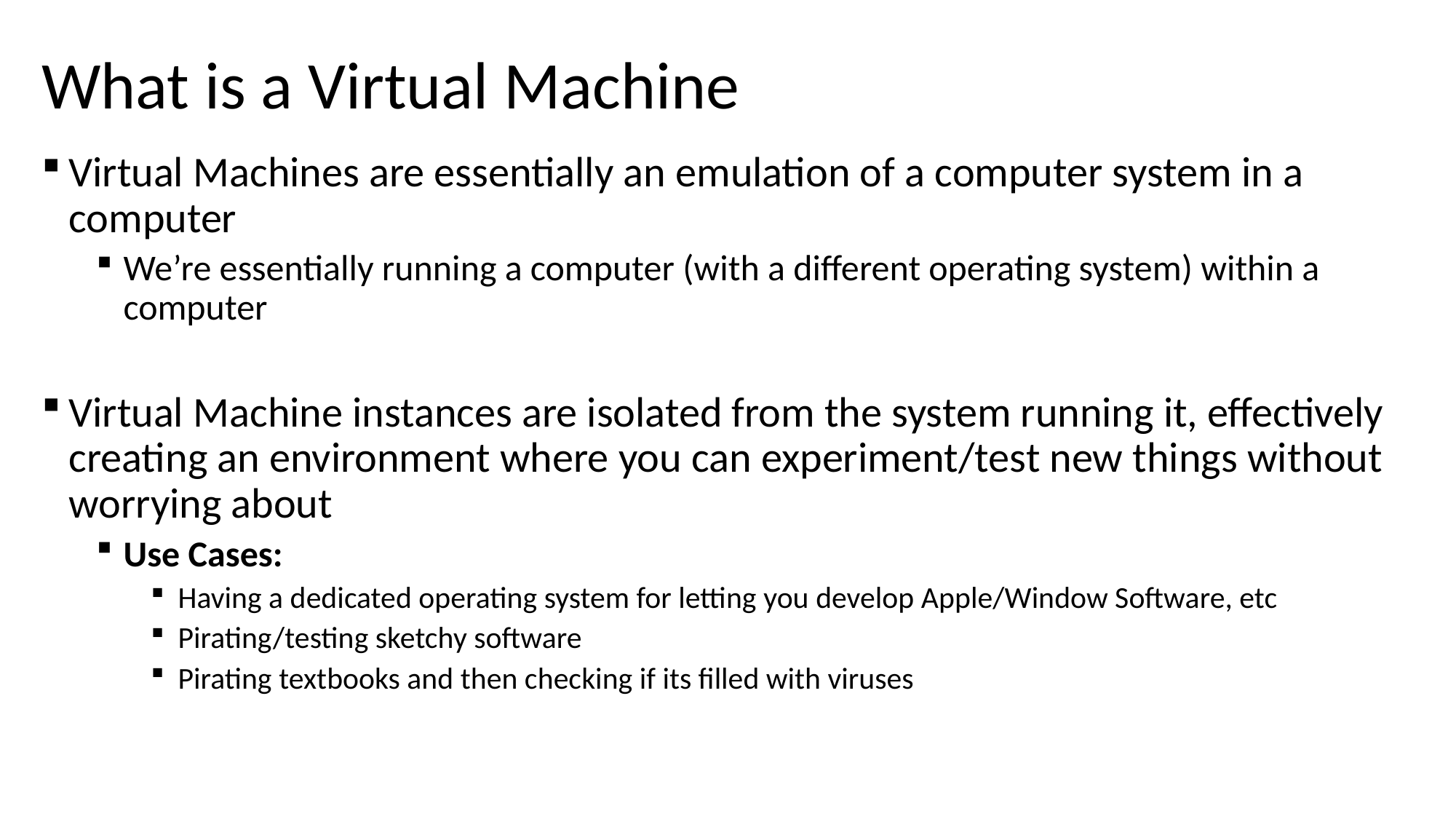

# What is a Virtual Machine
Virtual Machines are essentially an emulation of a computer system in a computer
We’re essentially running a computer (with a different operating system) within a computer

Virtual Machine instances are isolated from the system running it, effectively creating an environment where you can experiment/test new things without worrying about
Use Cases:
Having a dedicated operating system for letting you develop Apple/Window Software, etc
Pirating/testing sketchy software
Pirating textbooks and then checking if its filled with viruses